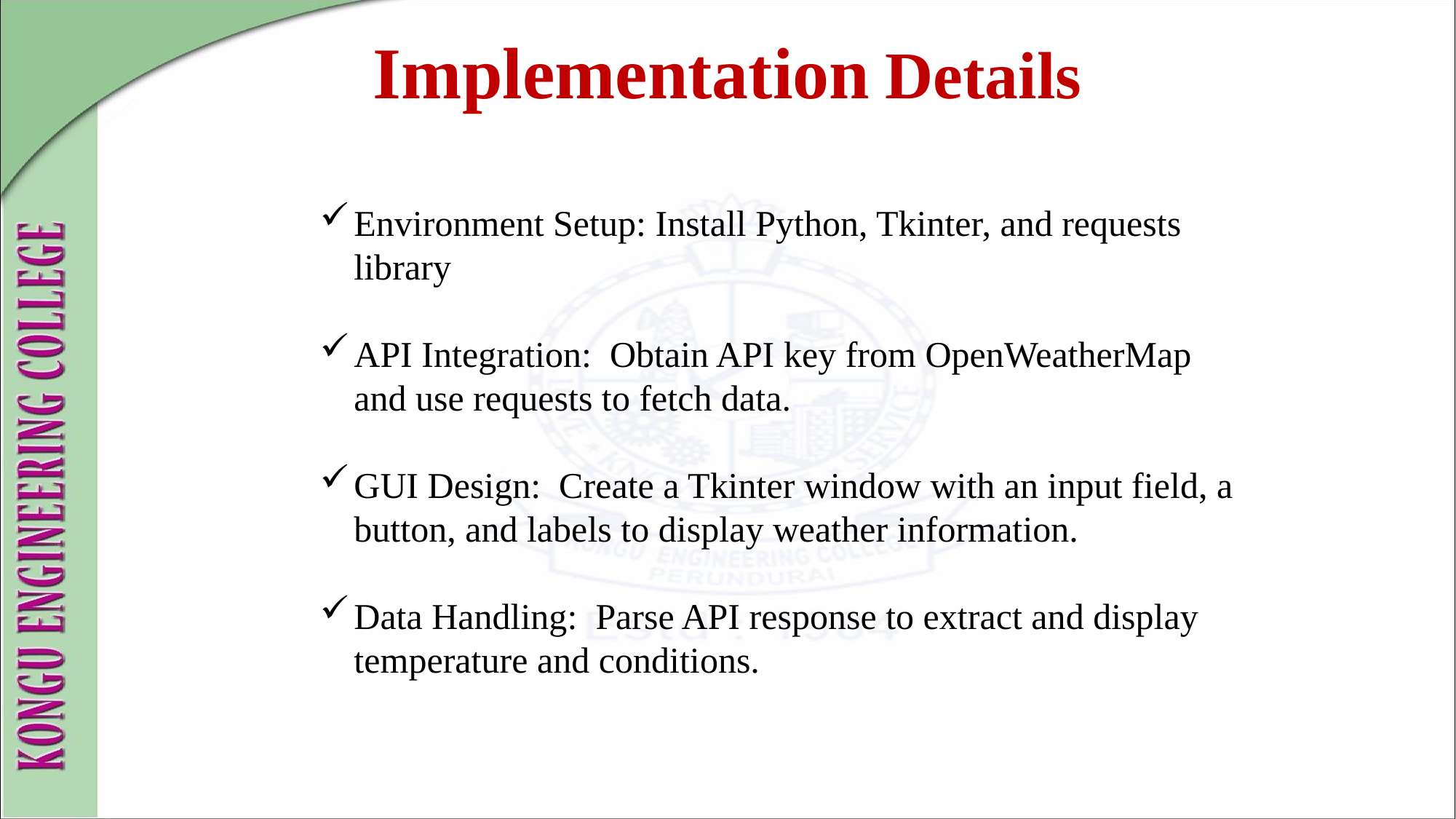

Implementation Details
Environment Setup: Install Python, Tkinter, and requests library

API Integration:  Obtain API key from OpenWeatherMap and use requests to fetch data.

GUI Design:  Create a Tkinter window with an input field, a button, and labels to display weather information.

Data Handling:  Parse API response to extract and display temperature and conditions.